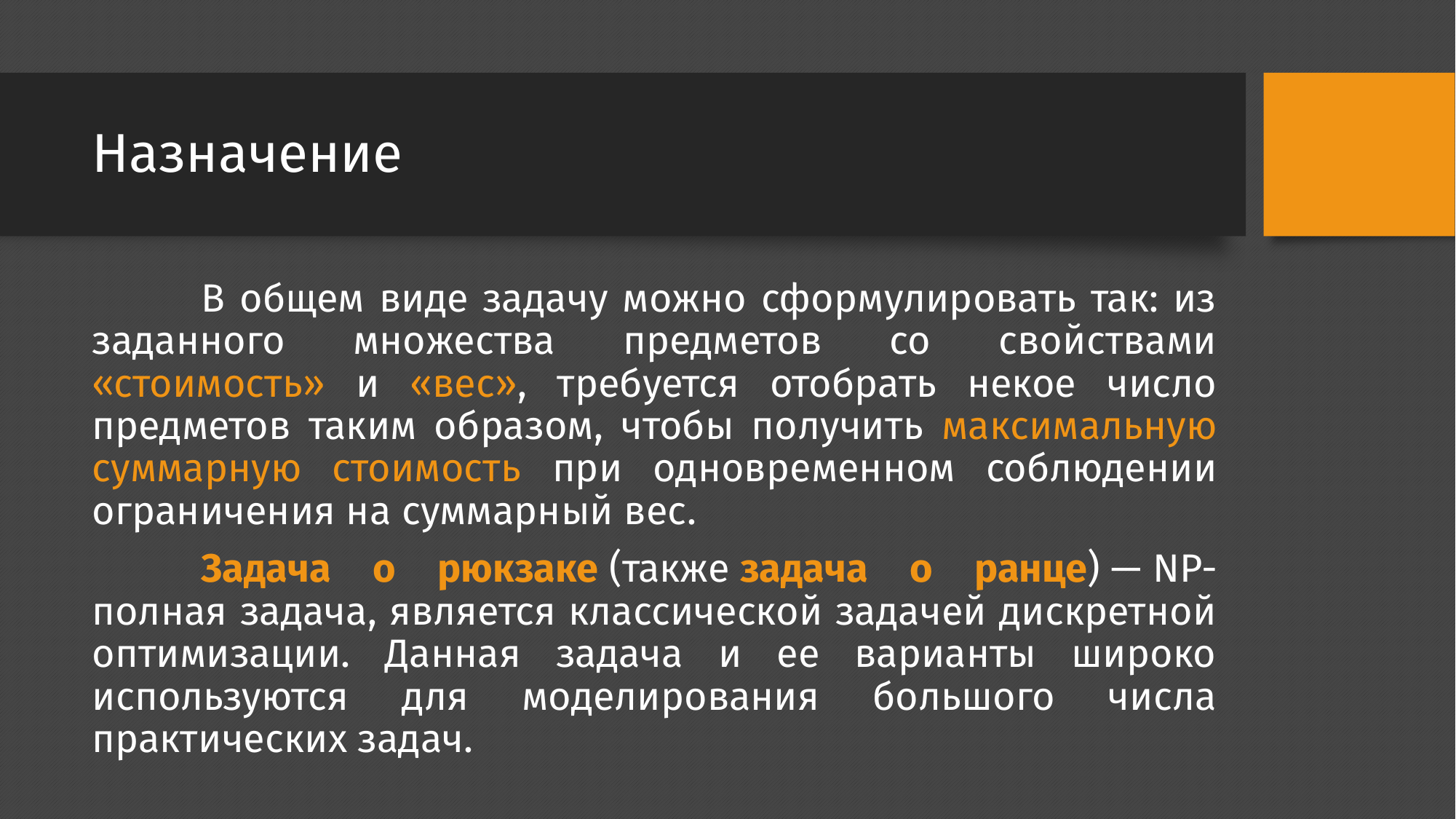

# Назначение
	В общем виде задачу можно сформулировать так: из заданного множества предметов со свойствами «стоимость» и «вес», требуется отобрать некое число предметов таким образом, чтобы получить максимальную суммарную стоимость при одновременном соблюдении ограничения на суммарный вес.
	Задача о рюкзаке (также задача о ранце) — NP-полная задача, является классической задачей дискретной оптимизации. Данная задача и ее варианты широко используются для моделирования большого числа практических задач.